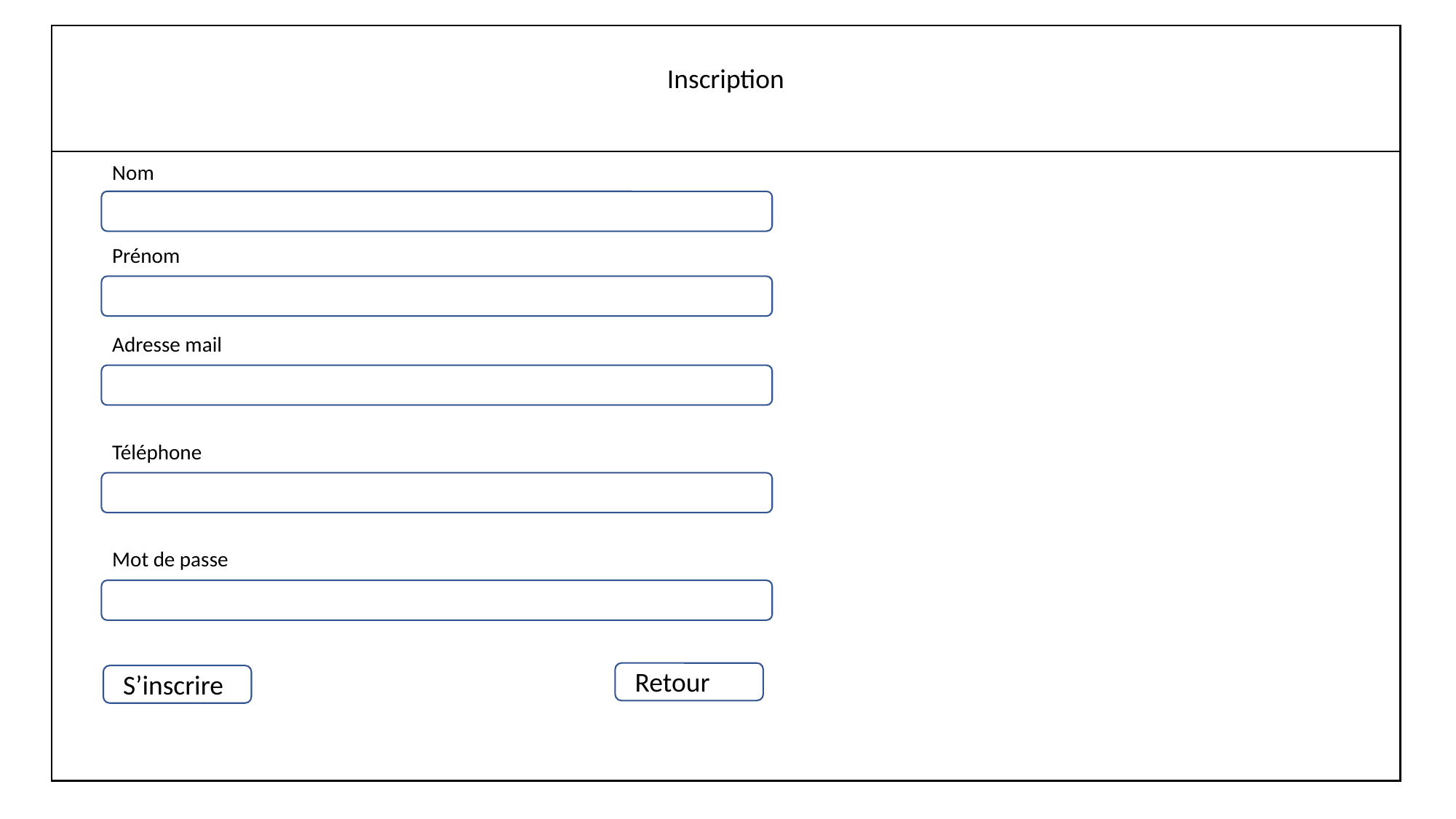

Inscription
Nom

Prénom

Adresse mail

Téléphone

Mot de passe

Retour
S’inscrire